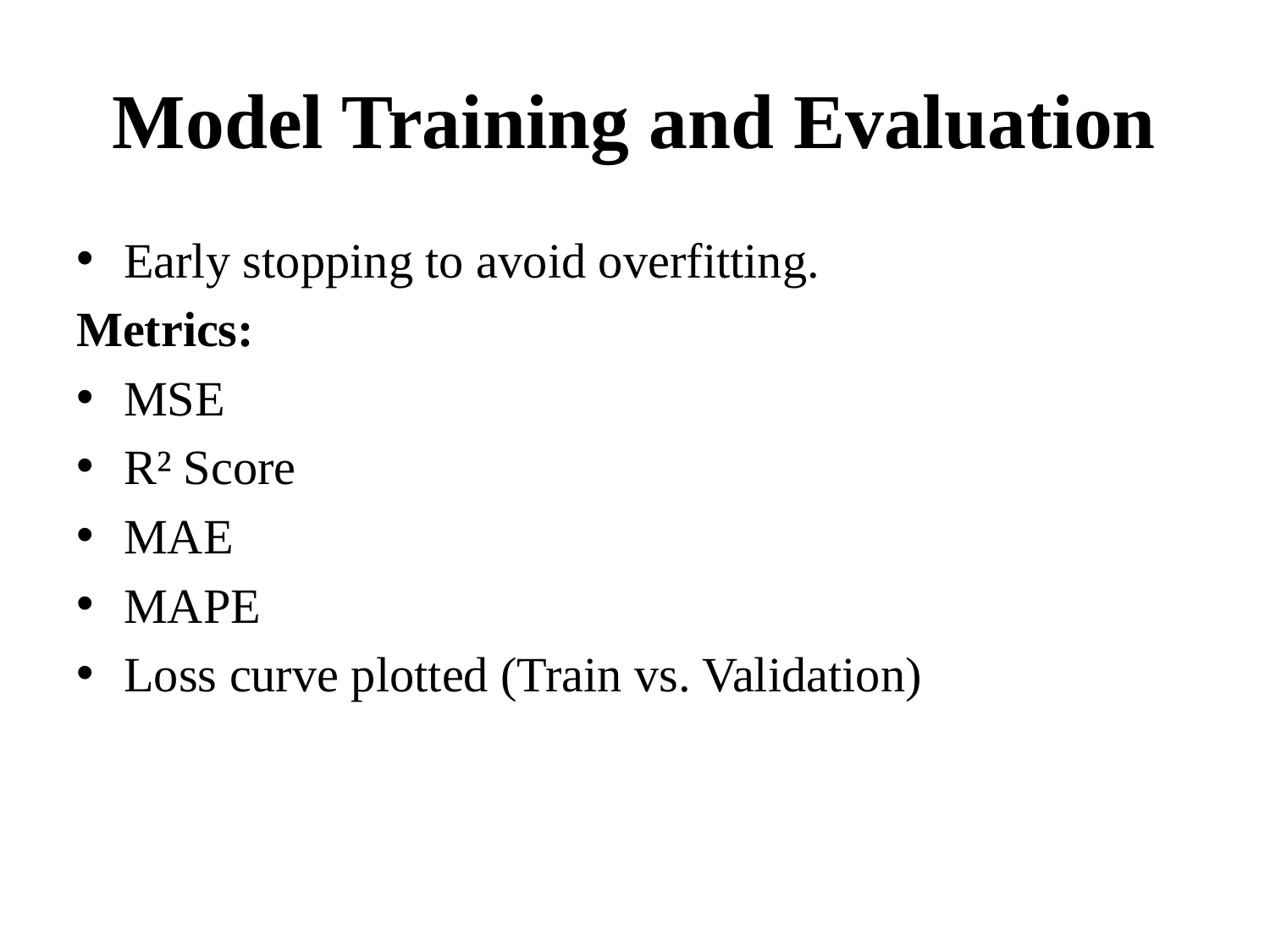

# Model Training and Evaluation
Early stopping to avoid overfitting.
Metrics:
MSE
R² Score
MAE
MAPE
Loss curve plotted (Train vs. Validation)